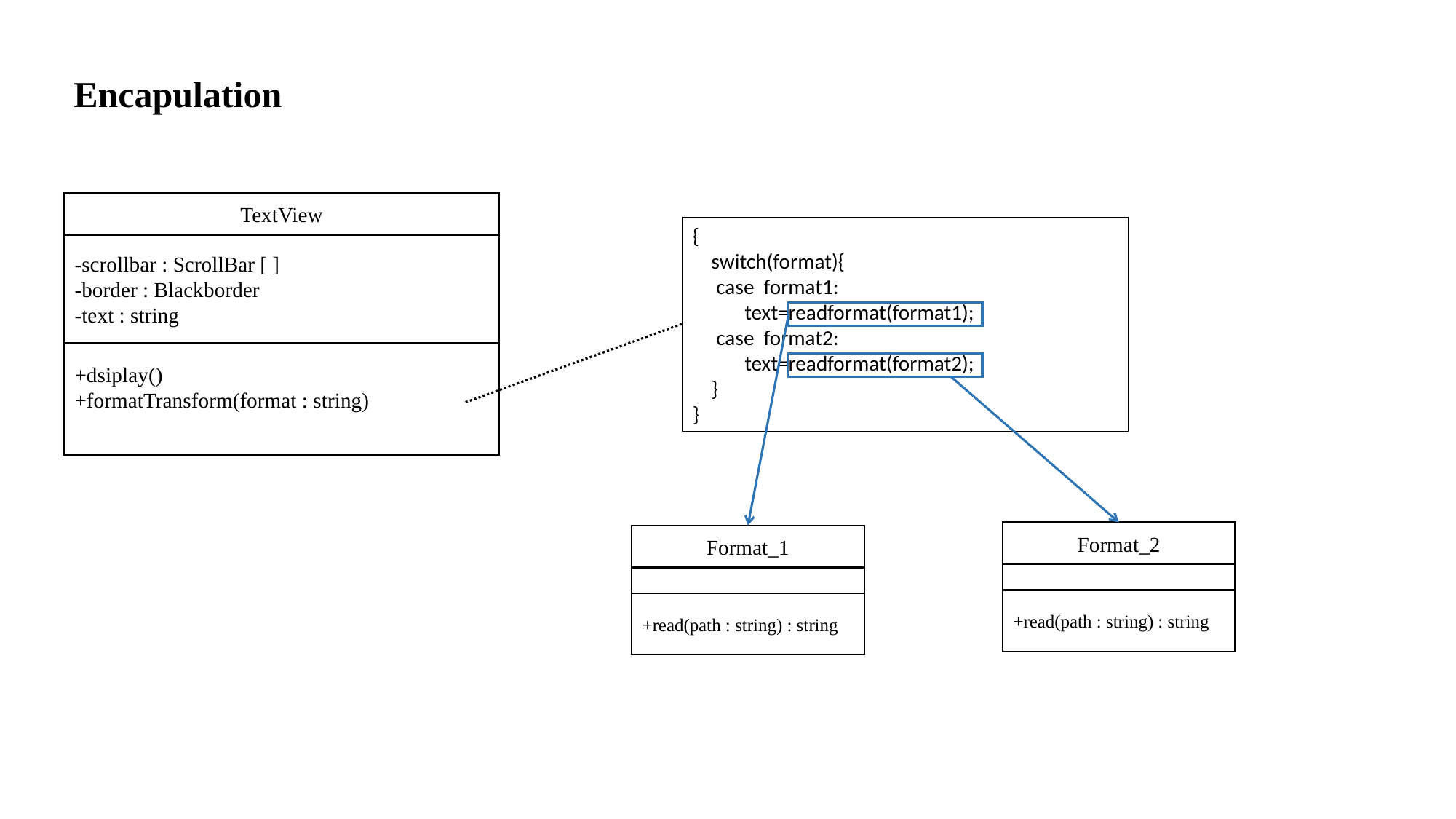

# Encapulation
TextView
-scrollbar : ScrollBar [ ]
-border : Blackborder
-text : string
+dsiplay()
+formatTransform(format : string)

{
    switch(format){
     case  format1:
           text=readformat(format1);
     case  format2:
           text=readformat(format2);
    }
}

Format_2

+read(path : string) : string
Format_1

+read(path : string) : string